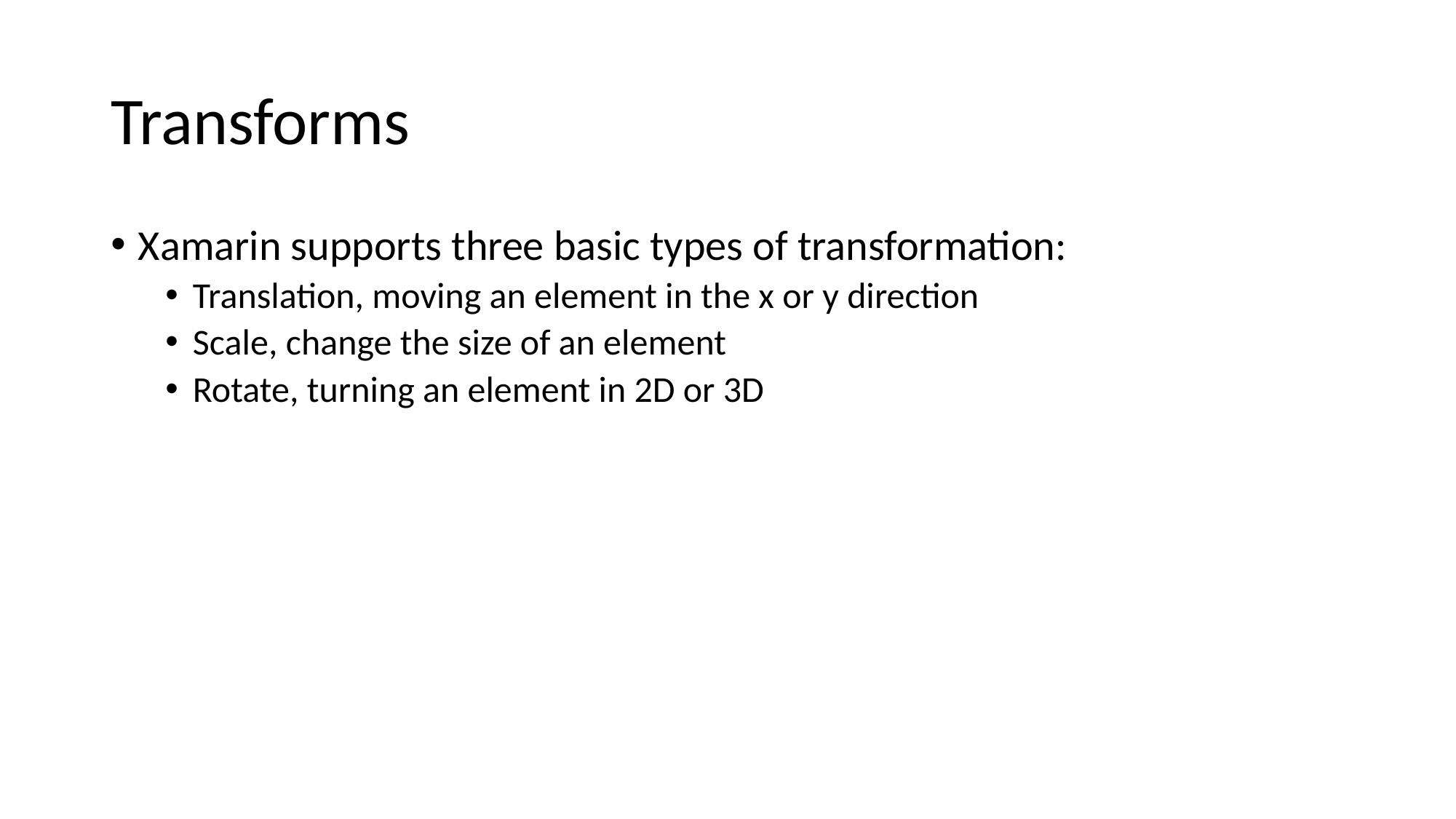

# Transforms
Xamarin supports three basic types of transformation:
Translation, moving an element in the x or y direction
Scale, change the size of an element
Rotate, turning an element in 2D or 3D